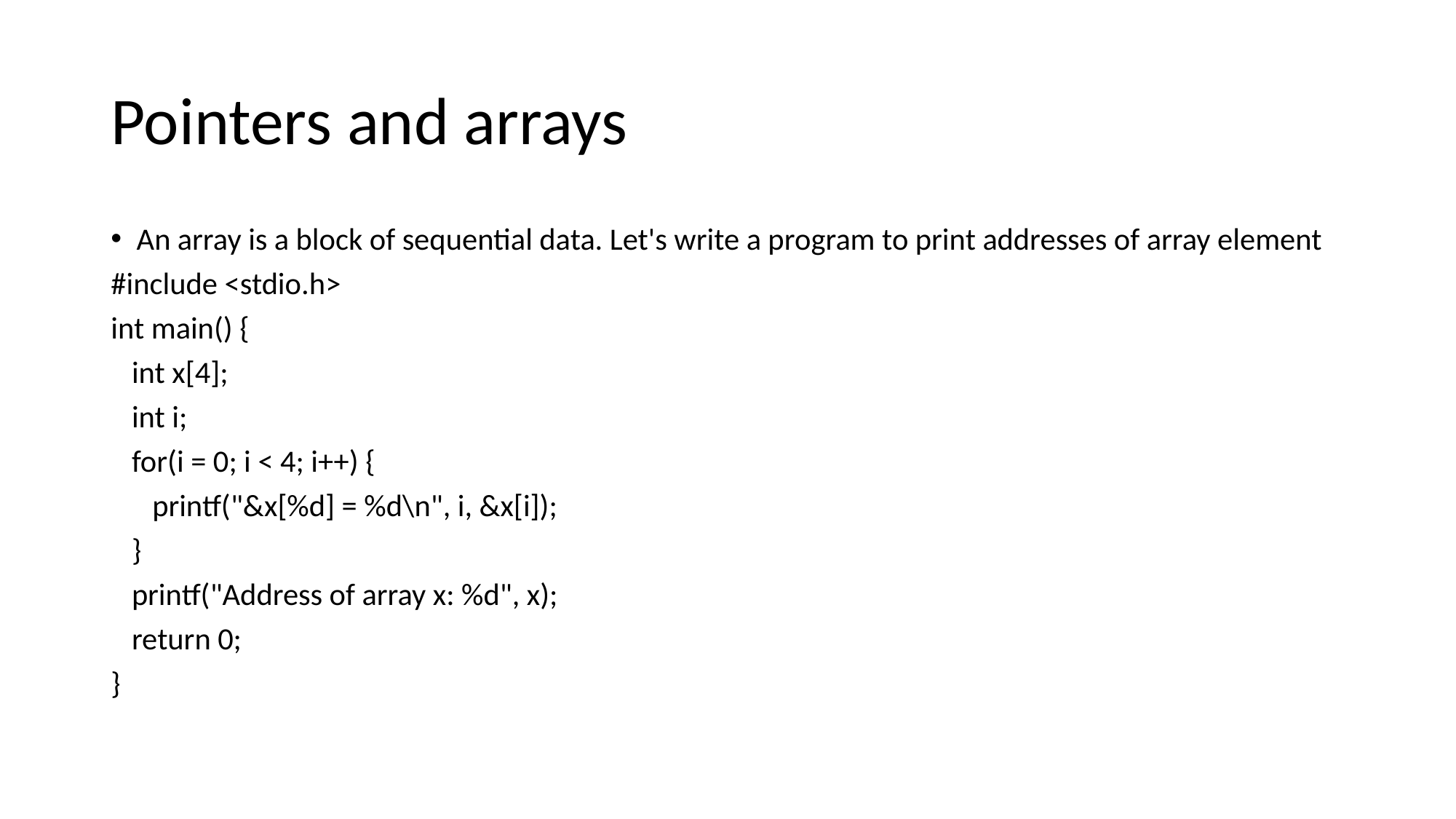

# Pointers and arrays
An array is a block of sequential data. Let's write a program to print addresses of array element
#include <stdio.h>
int main() {
   int x[4];
   int i;
   for(i = 0; i < 4; i++) {
      printf("&x[%d] = %d\n", i, &x[i]);
   }
   printf("Address of array x: %d", x);
   return 0;
}